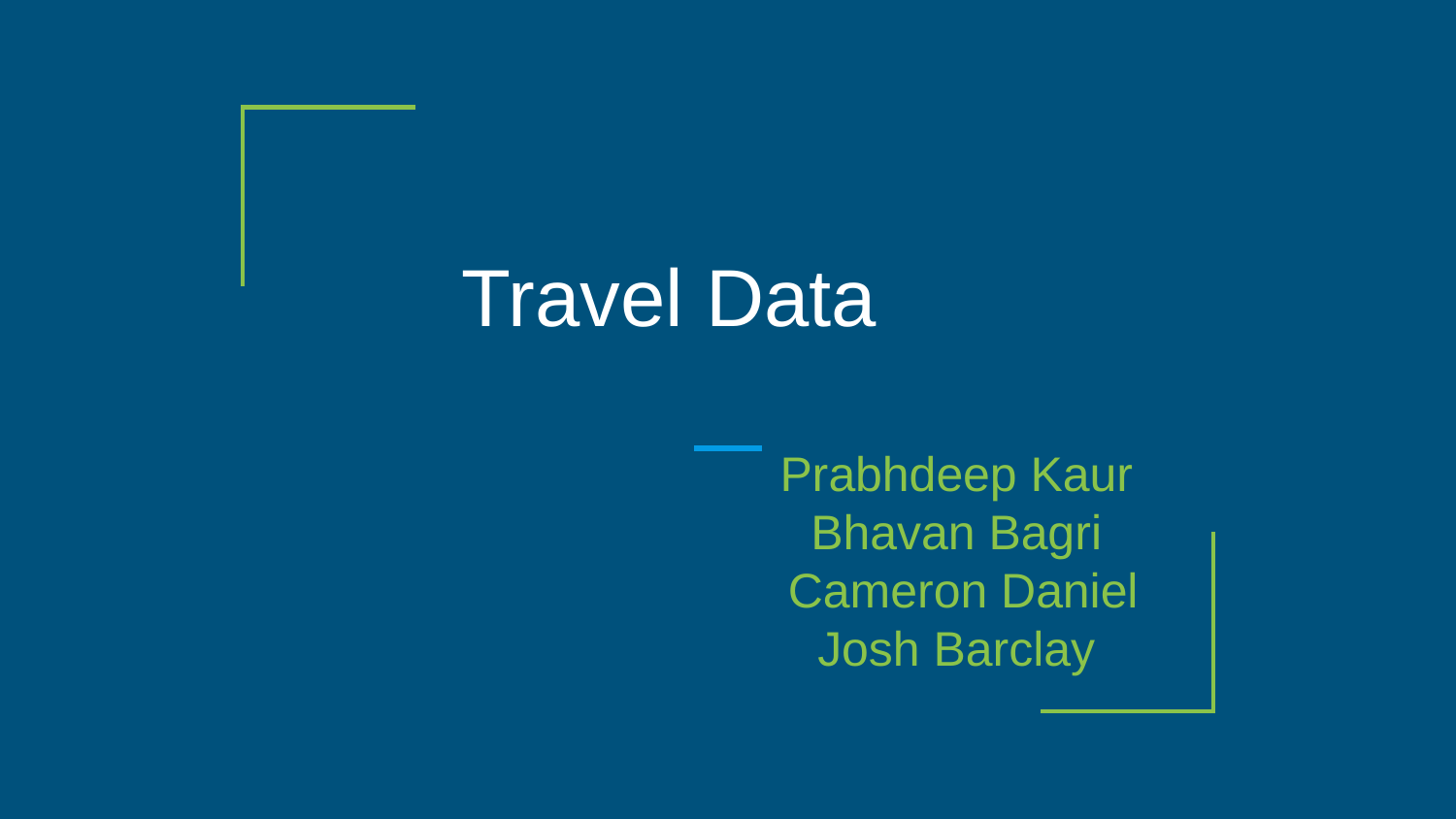

# Travel Data
Prabhdeep Kaur
Bhavan Bagri
Cameron Daniel
Josh Barclay